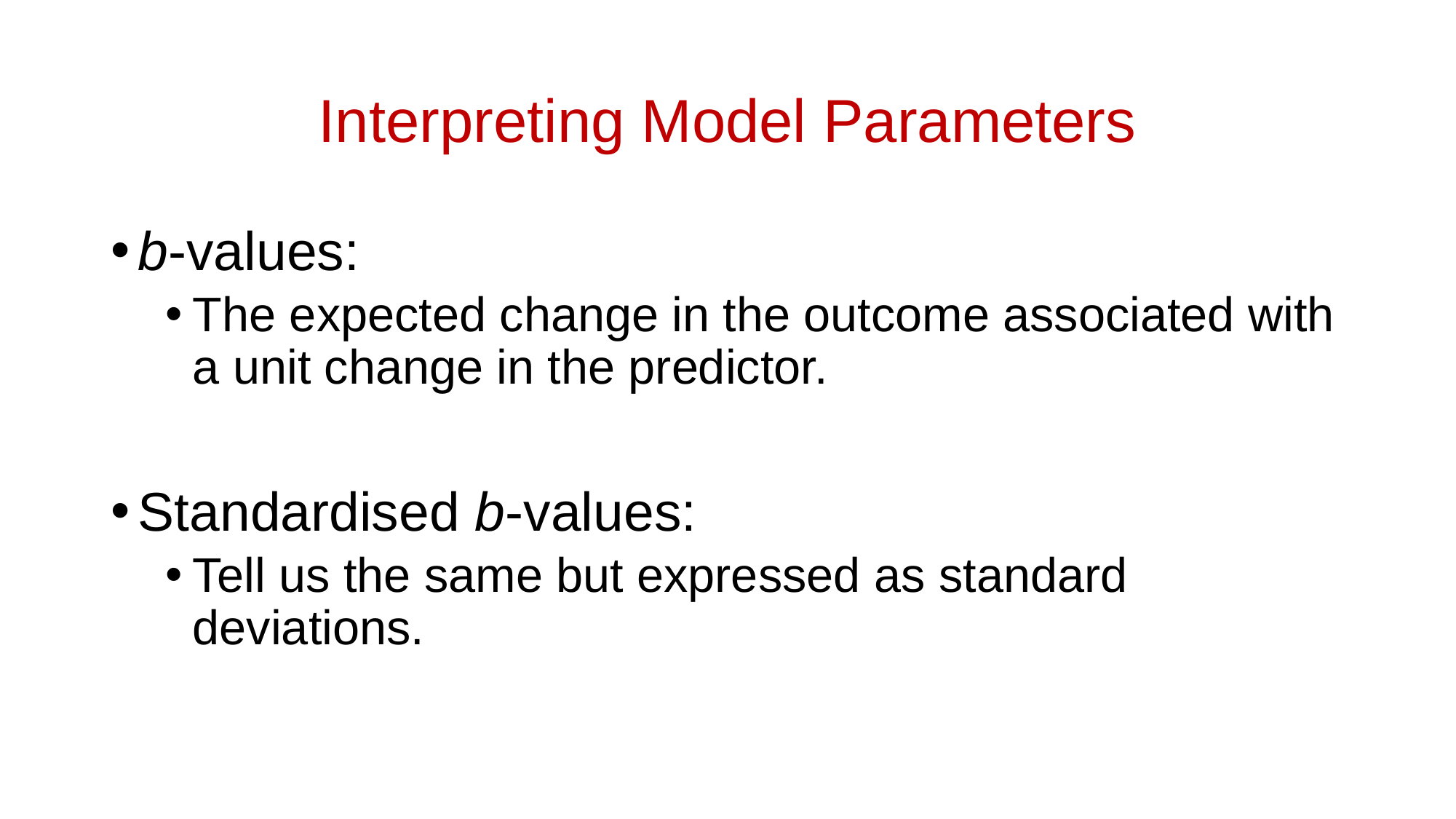

# Interpreting Model Parameters
b-values:
The expected change in the outcome associated with a unit change in the predictor.

Standardised b-values:
Tell us the same but expressed as standard deviations.